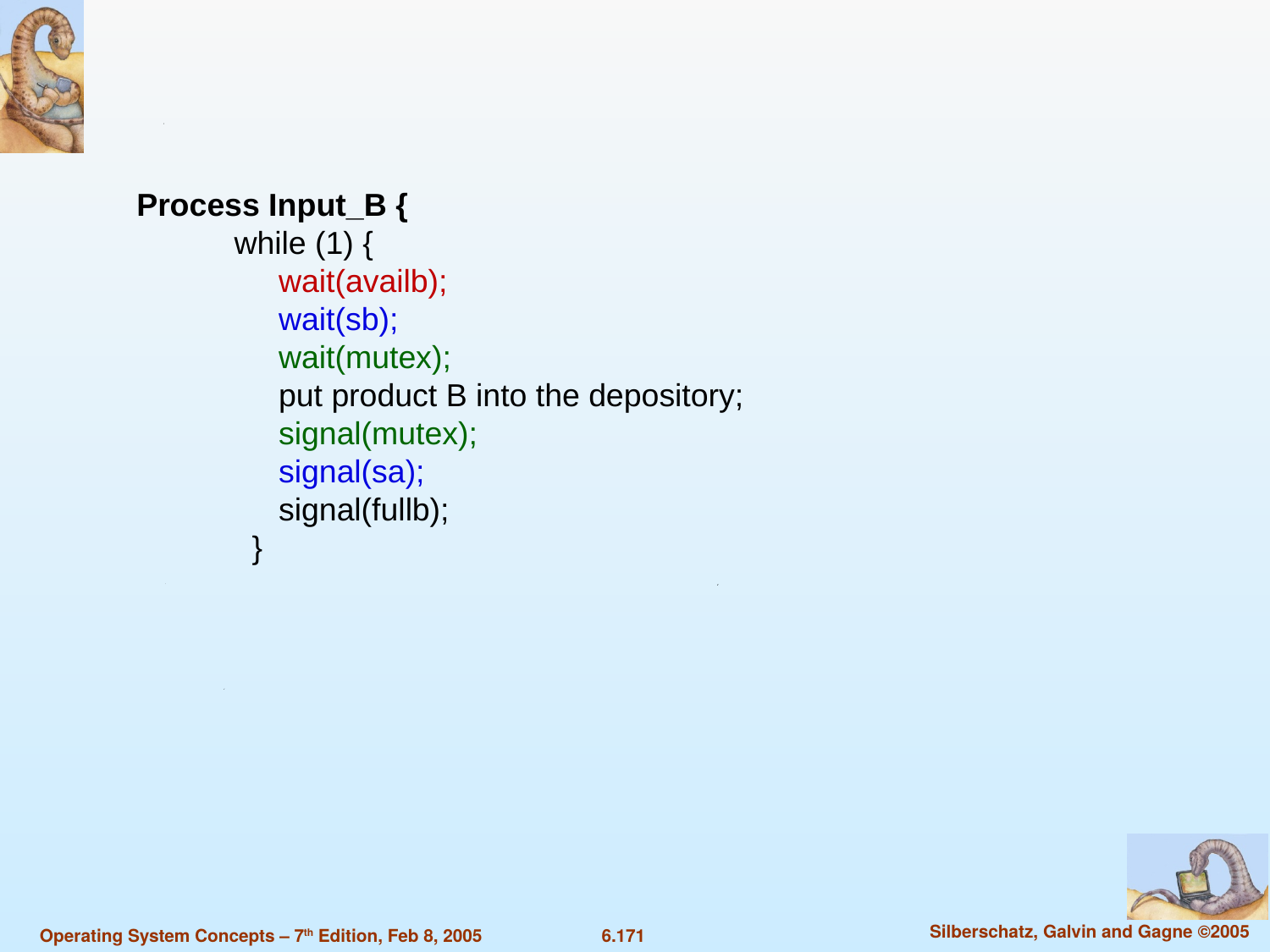

Process Input_B {
            while (1) {
                 wait(availb);
                 wait(sb);
                 wait(mutex);
                 put product B into the depository;
                 signal(mutex);
                 signal(sa);
                 signal(fullb);
              }